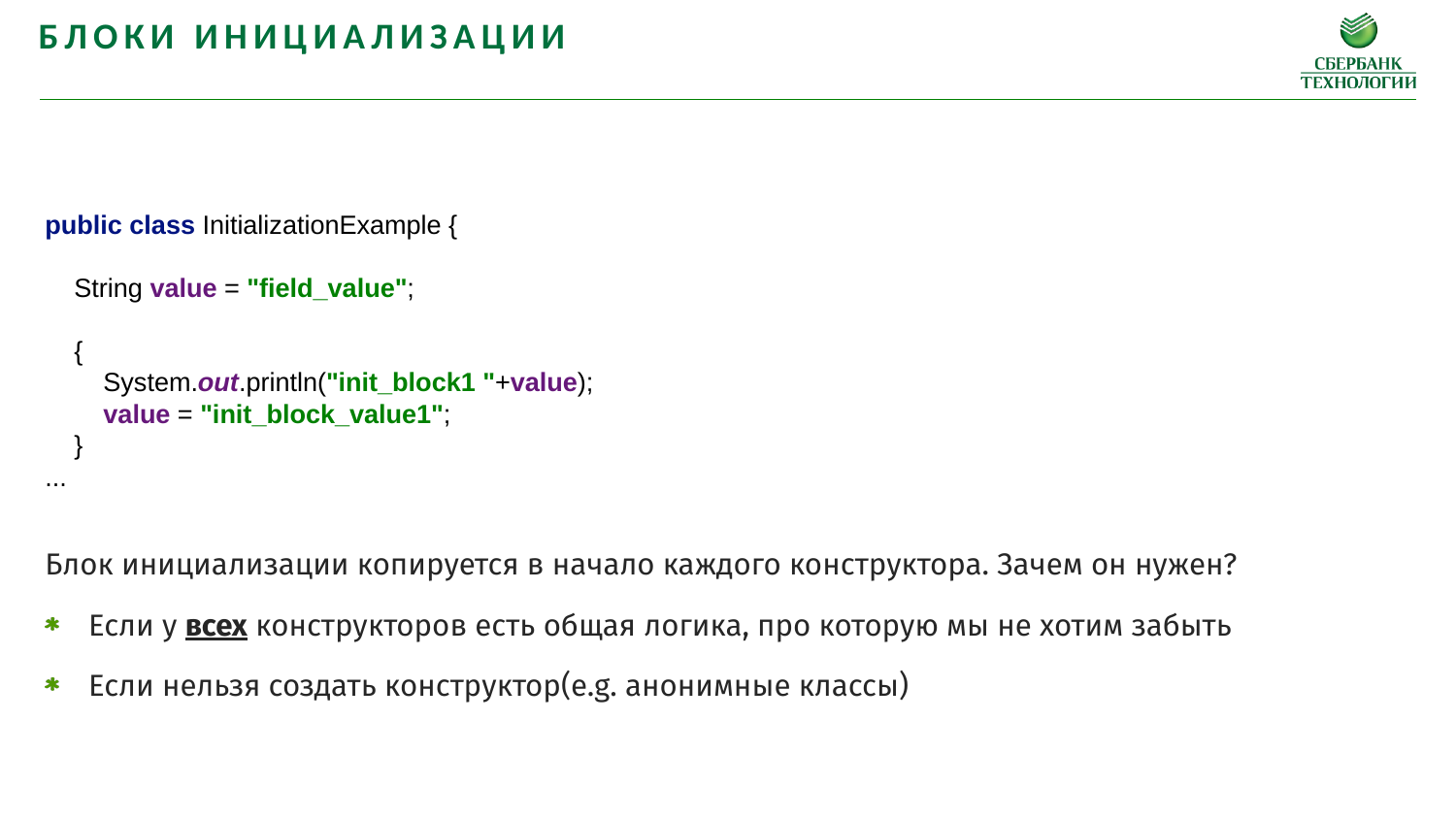

Блоки инициализации

public class InitializationExample {

    String value = "field_value";

    {
        System.out.println("init_block1 "+value);
        value = "init_block_value1";
    }
...

Блок инициализации копируется в начало каждого конструктора. Зачем он нужен?
Если у всех конструкторов есть общая логика, про которую мы не хотим забыть
Если нельзя создать конструктор(e.g. анонимные классы)